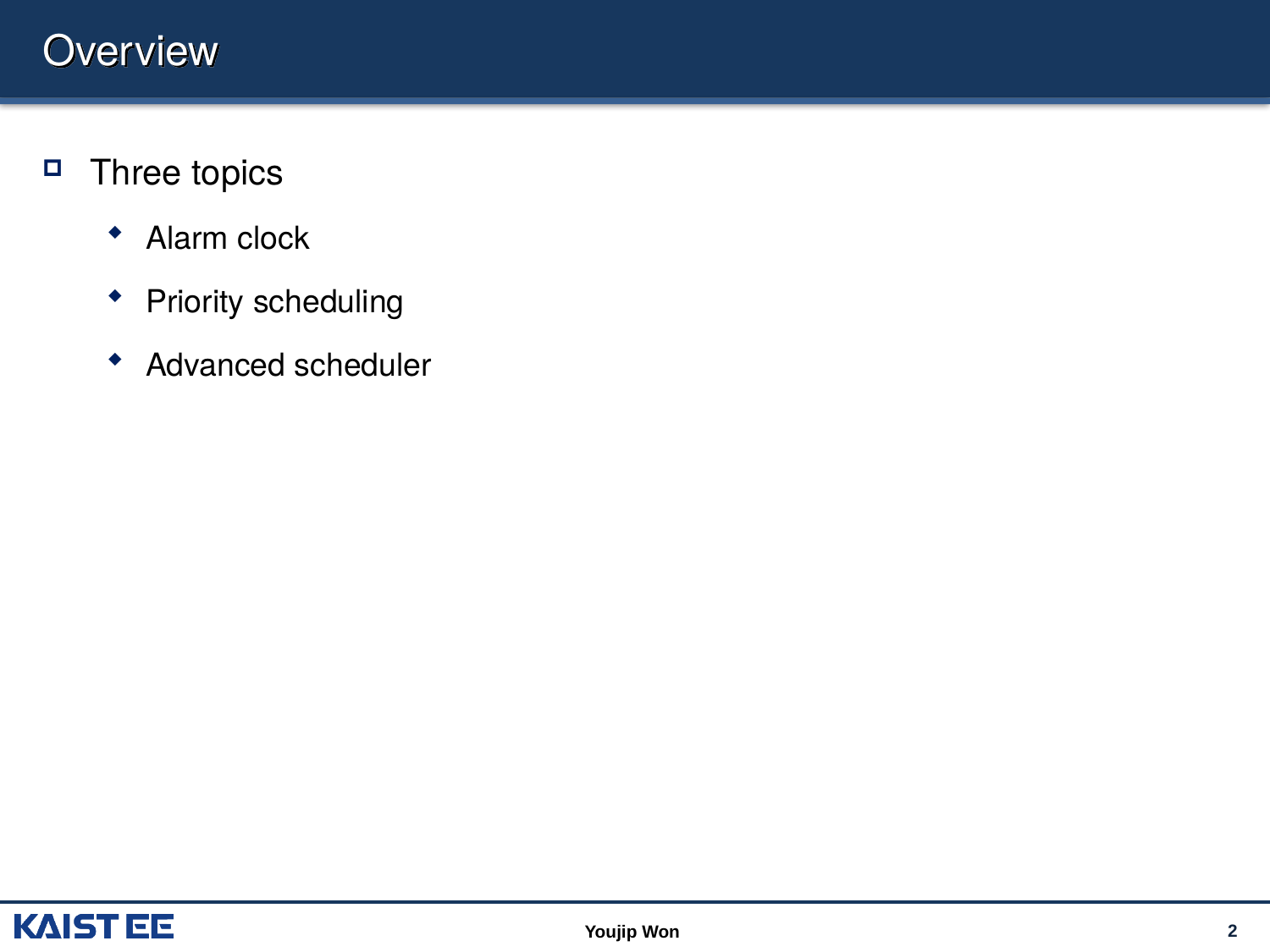

# Overview
Three topics
Alarm clock
Priority scheduling
Advanced scheduler
Youjip Won
2